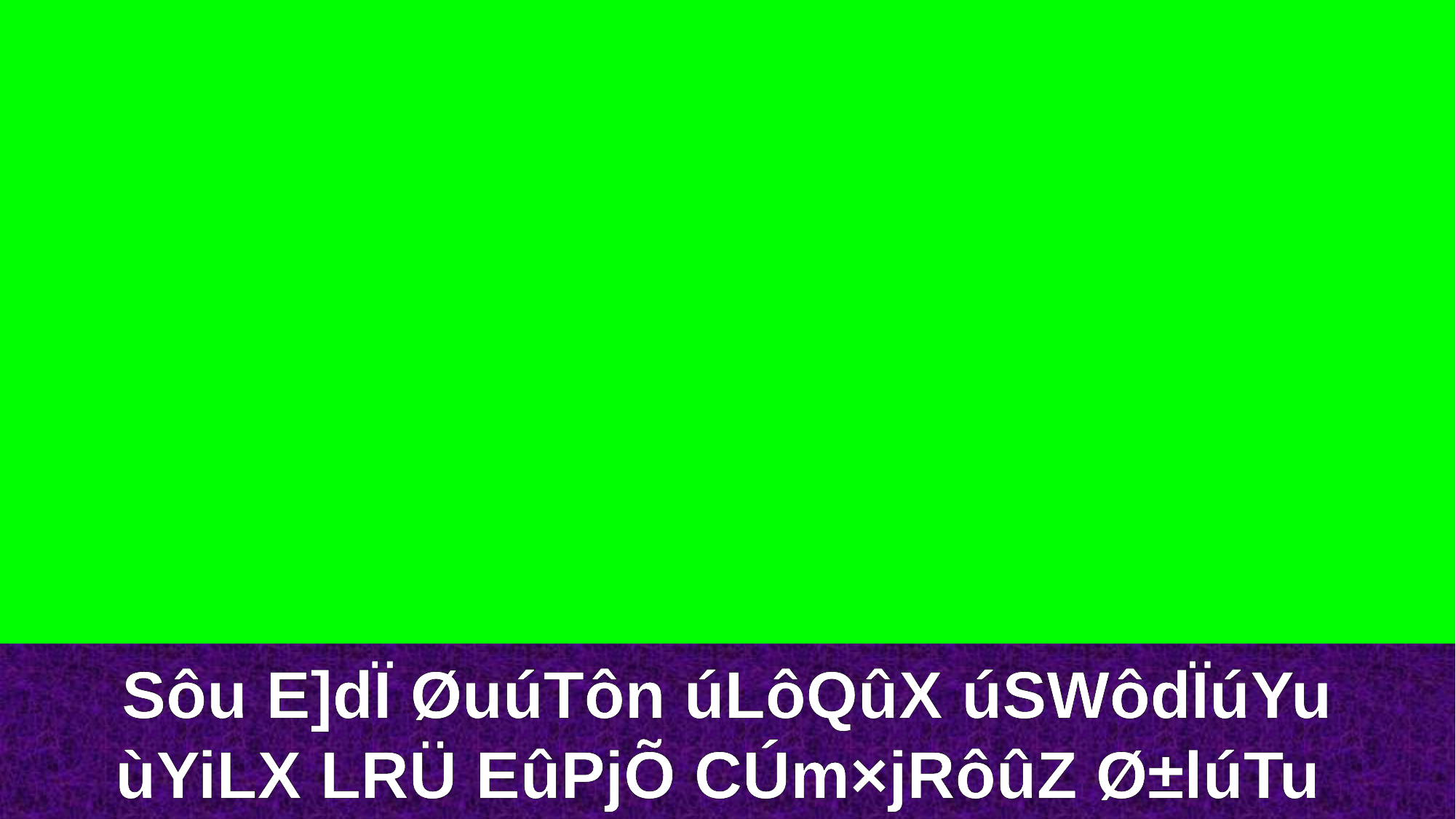

Sôu E]dÏ ØuúTôn úLôQûX úSWôdÏúYu
ùYiLX LRÜ EûPjÕ CÚm×jRôûZ Ø±lúTu